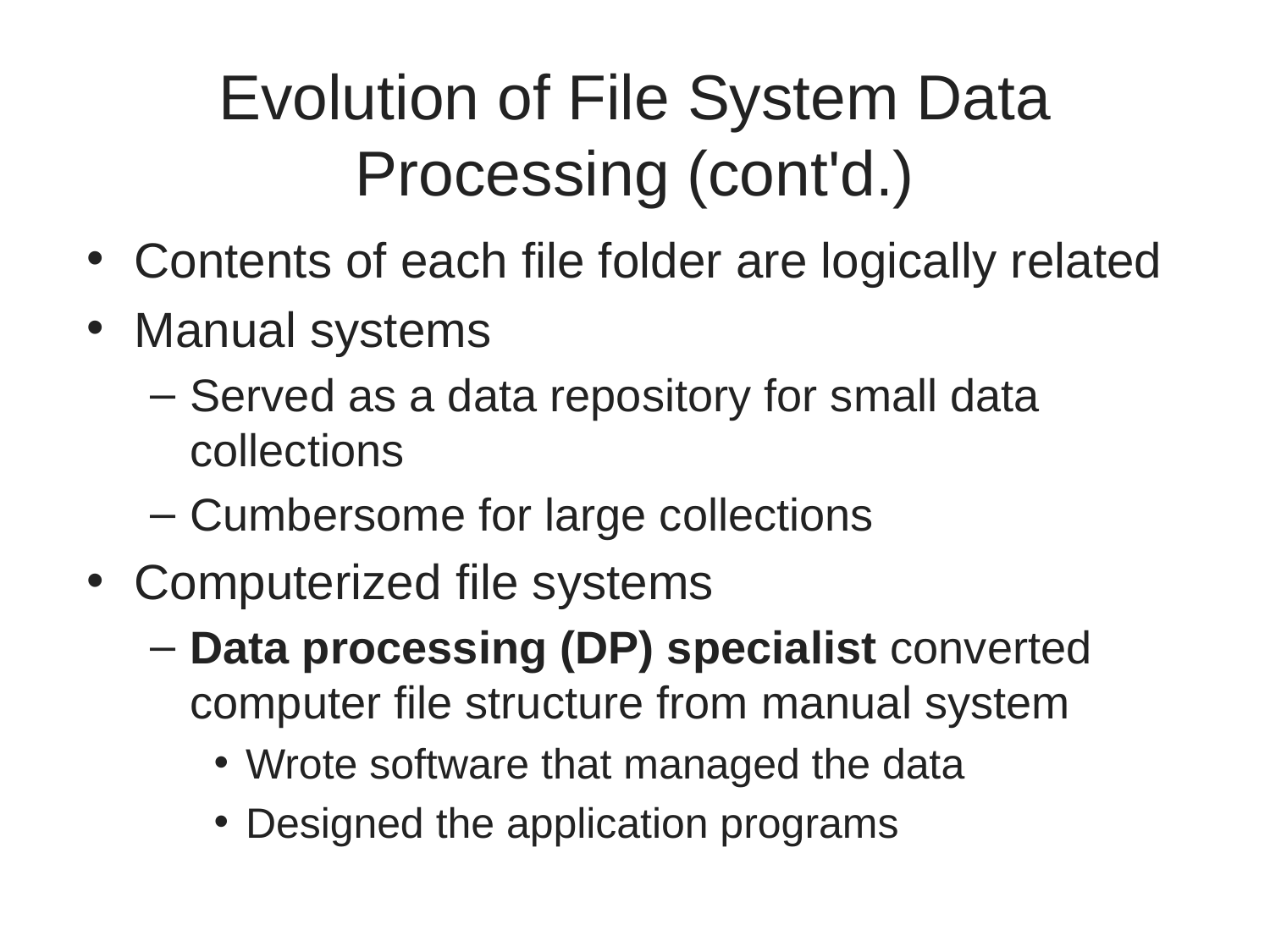

# Evolution of File System Data Processing (cont'd.)
Contents of each file folder are logically related
Manual systems
Served as a data repository for small data collections
Cumbersome for large collections
Computerized file systems
Data processing (DP) specialist converted computer file structure from manual system
Wrote software that managed the data
Designed the application programs